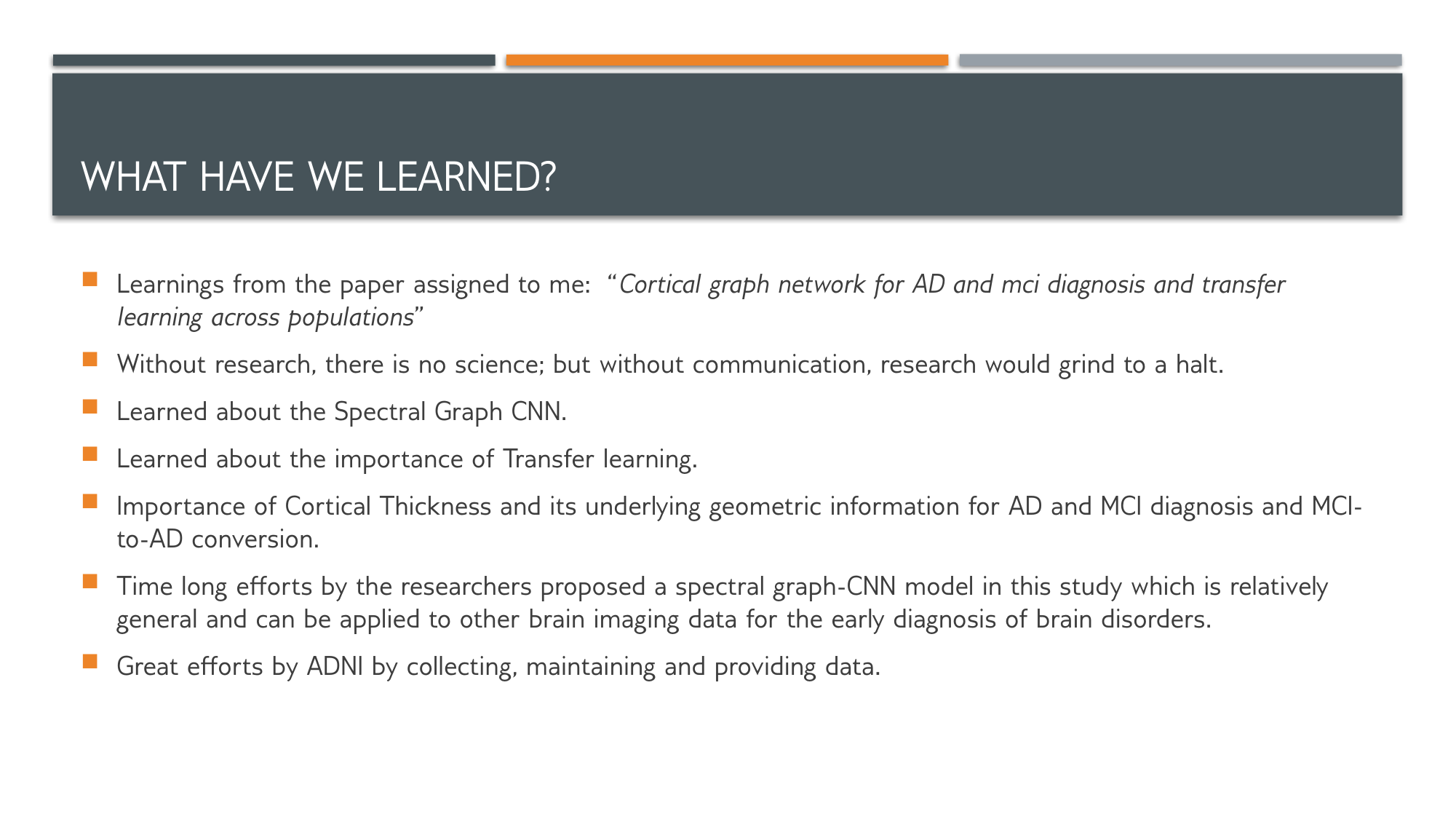

# What have we learned?
Learnings from the paper assigned to me:  “Cortical graph network for AD and mci diagnosis and transfer learning across populations”
Without research, there is no science; but without communication, research would grind to a halt.
Learned about the Spectral Graph CNN.
Learned about the importance of Transfer learning.
Importance of Cortical Thickness and its underlying geometric information for AD and MCI diagnosis and MCI-to-AD conversion.
Time long efforts by the researchers proposed a spectral graph-CNN model in this study which is relatively general and can be applied to other brain imaging data for the early diagnosis of brain disorders.
Great efforts by ADNI by collecting, maintaining and providing data.